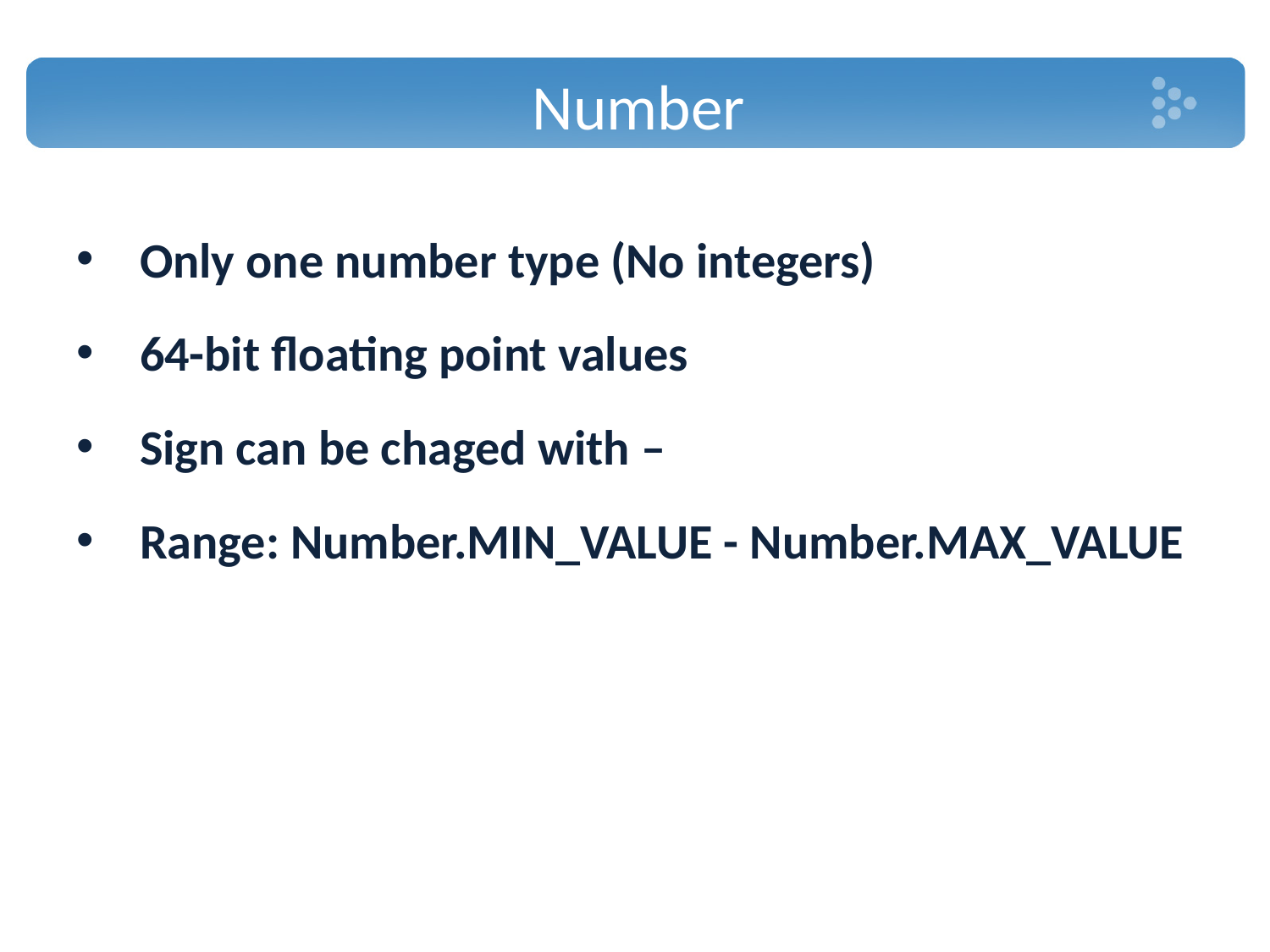

# Number
Only one number type (No integers)
64-bit floating point values
Sign can be chaged with –
Range: Number.MIN_VALUE - Number.MAX_VALUE